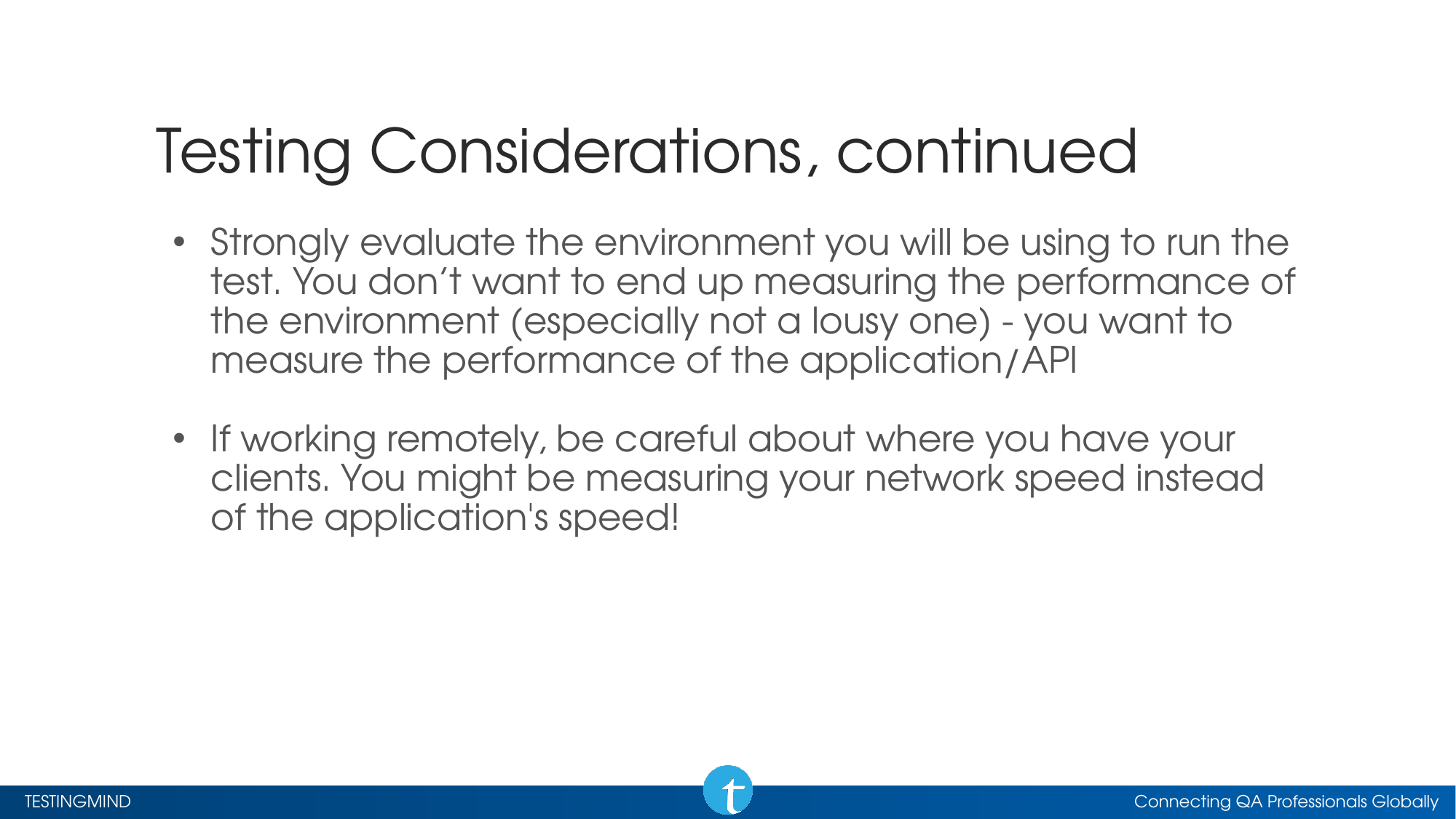

# Testing Considerations, continued
Strongly evaluate the environment you will be using to run the test. You don’t want to end up measuring the performance of the environment (especially not a lousy one) - you want to measure the performance of the application/API

If working remotely, be careful about where you have your clients. You might be measuring your network speed instead of the application's speed!